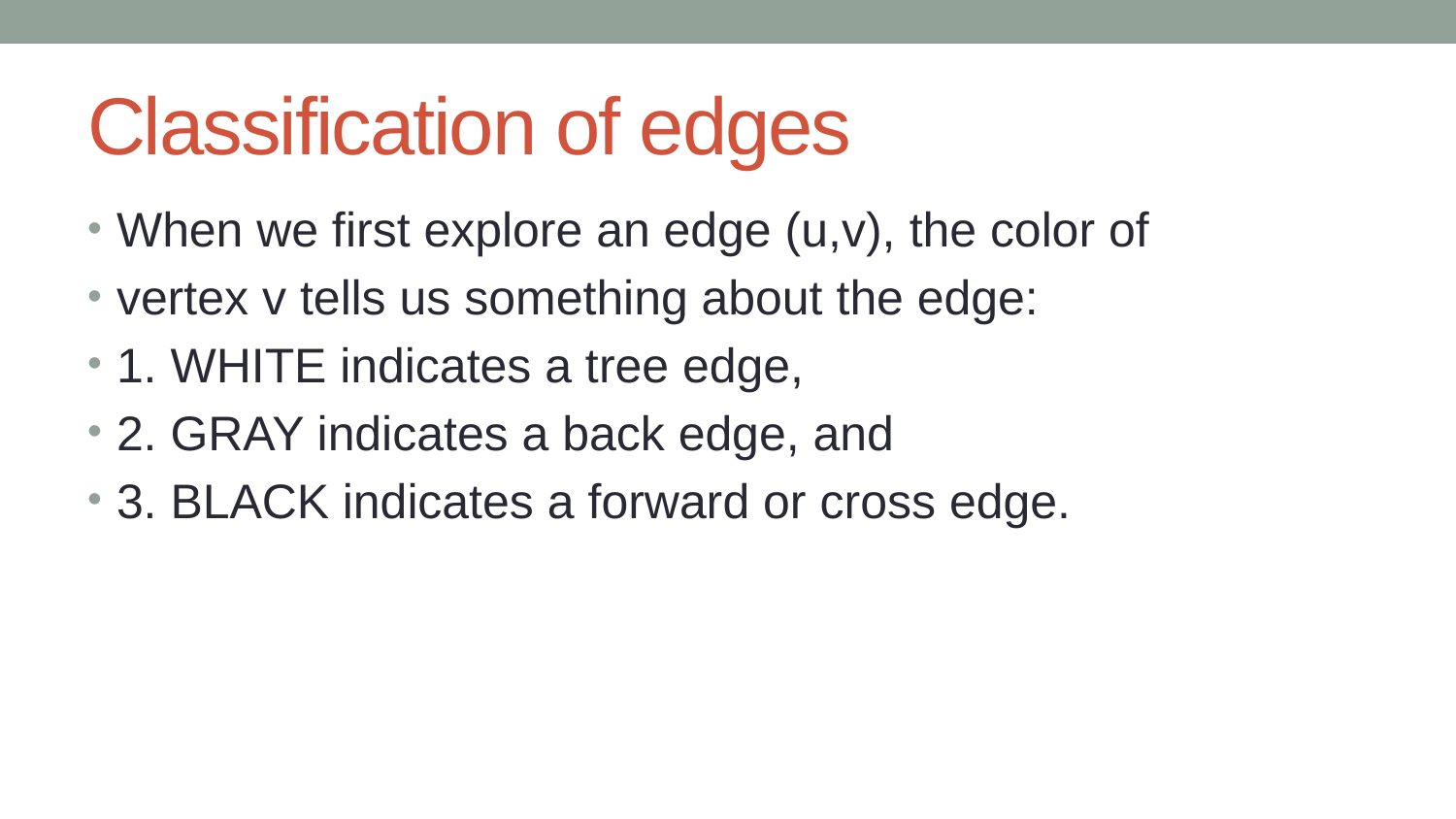

# Classification of edges
When we first explore an edge (u,v), the color of
vertex v tells us something about the edge:
1. WHITE indicates a tree edge,
2. GRAY indicates a back edge, and
3. BLACK indicates a forward or cross edge.